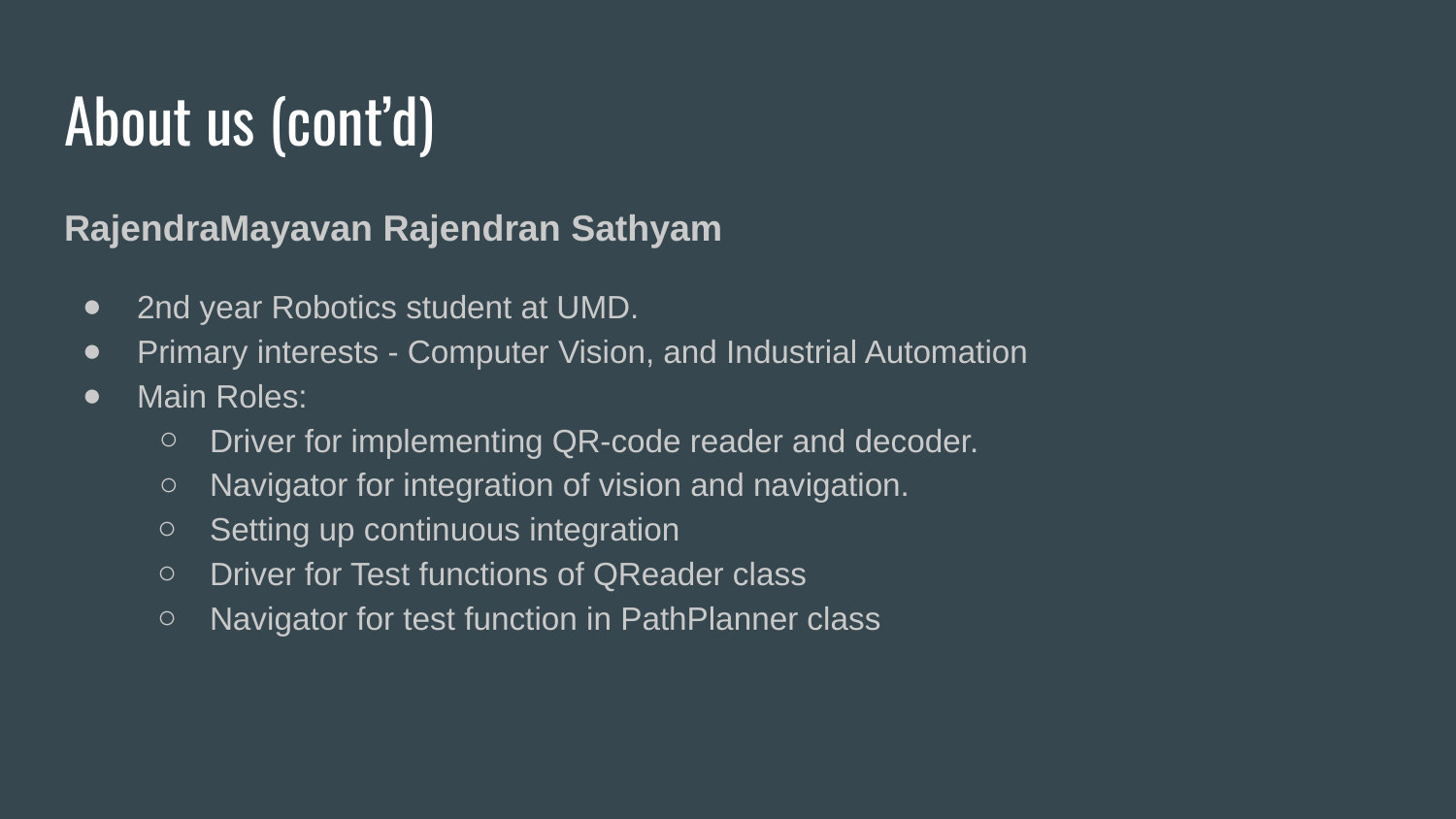

# About us (cont’d)

RajendraMayavan Rajendran Sathyam
2nd year Robotics student at UMD.
Primary interests - Computer Vision, and Industrial Automation
Main Roles:
Driver for implementing QR-code reader and decoder.
Navigator for integration of vision and navigation.
Setting up continuous integration
Driver for Test functions of QReader class
Navigator for test function in PathPlanner class